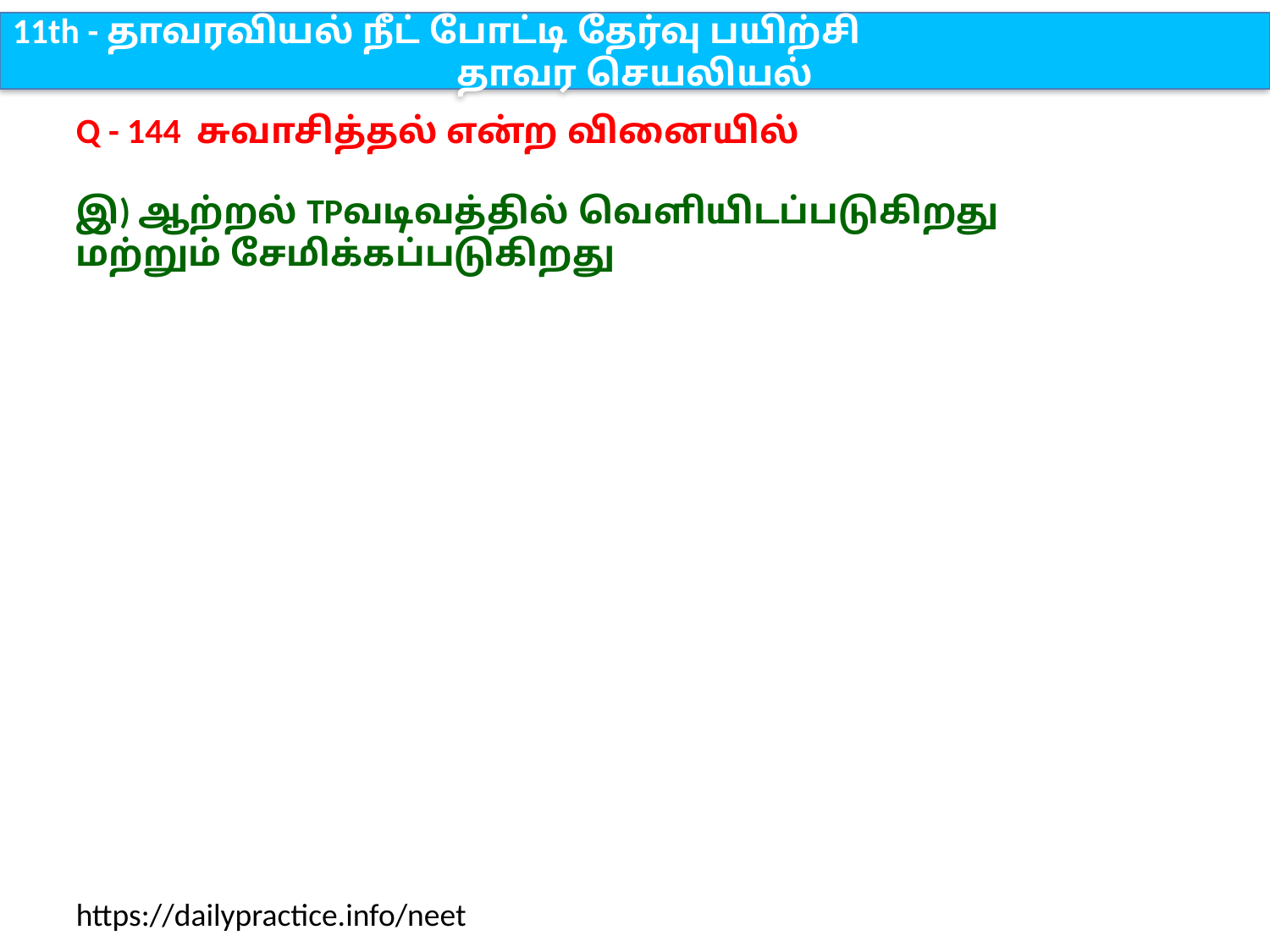

11th - தாவரவியல் நீட் போட்டி தேர்வு பயிற்சி
தாவர செயலியல்

Q - 144  சுவாசித்தல் என்ற வினையில்

இ) ஆற்றல் TPவடிவத்தில் வெளியிடப்படுகிறது மற்றும் சேமிக்கப்படுகிறது
https://dailypractice.info/neet